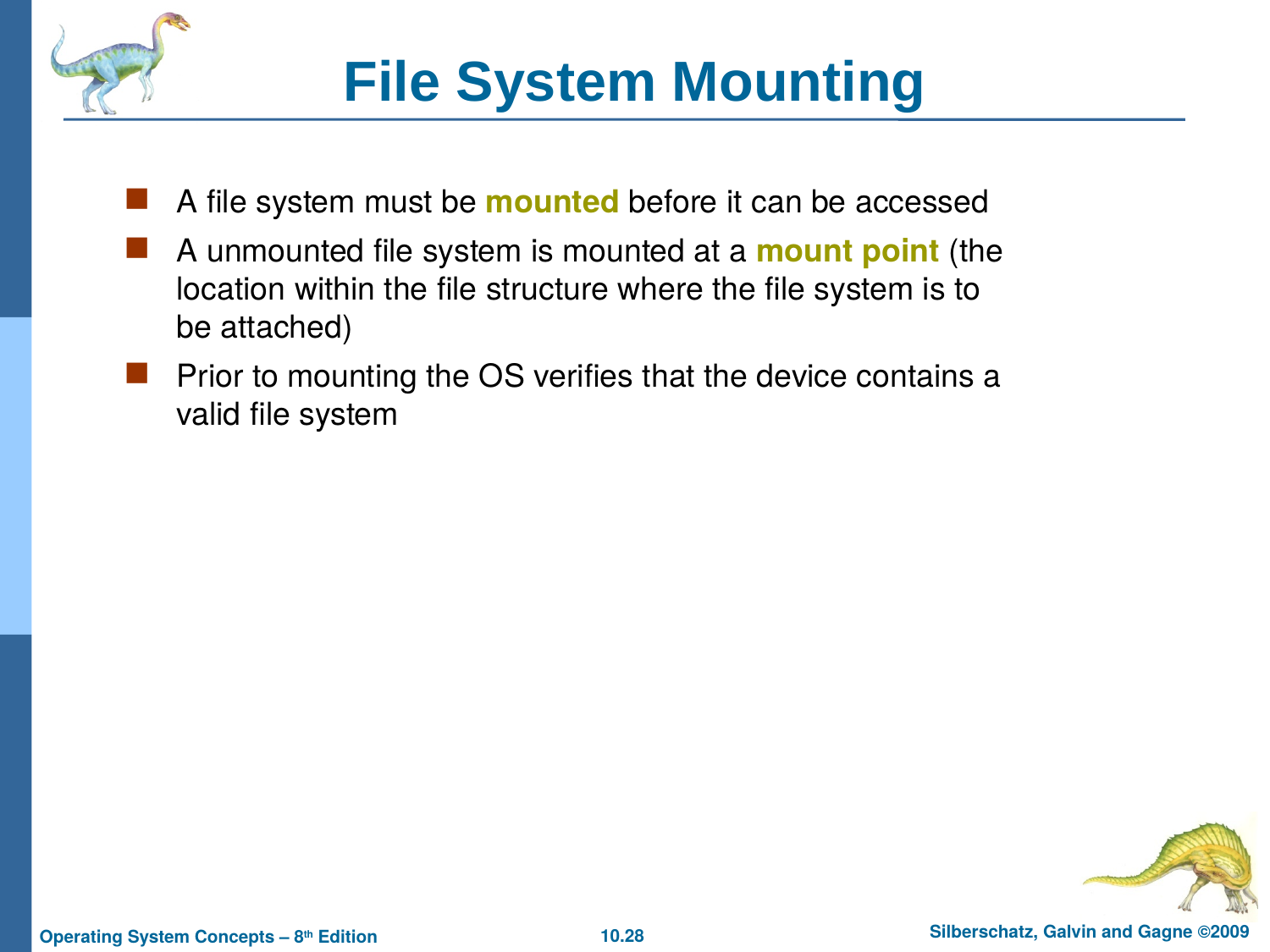

# File System Mounting
A file system must be mounted before it can be accessed
A unmounted file system is mounted at a mount point (the location within the file structure where the file system is to be attached)
Prior to mounting the OS verifies that the device contains a valid file system